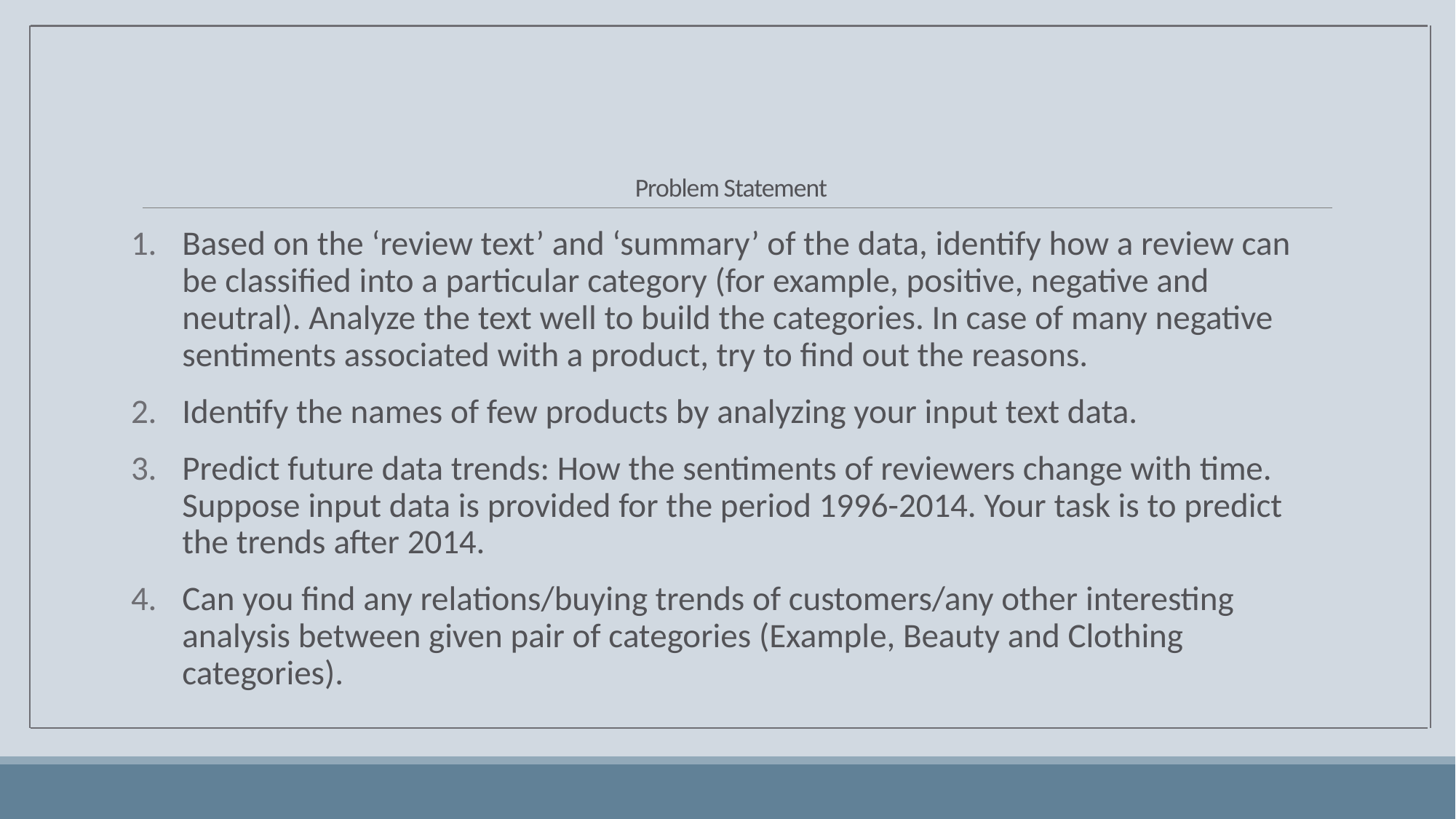

# Problem Statement
Based on the ‘review text’ and ‘summary’ of the data, identify how a review can be classified into a particular category (for example, positive, negative and neutral). Analyze the text well to build the categories. In case of many negative sentiments associated with a product, try to find out the reasons.
Identify the names of few products by analyzing your input text data.
Predict future data trends: How the sentiments of reviewers change with time. Suppose input data is provided for the period 1996-2014. Your task is to predict the trends after 2014.
Can you find any relations/buying trends of customers/any other interesting analysis between given pair of categories (Example, Beauty and Clothing categories).